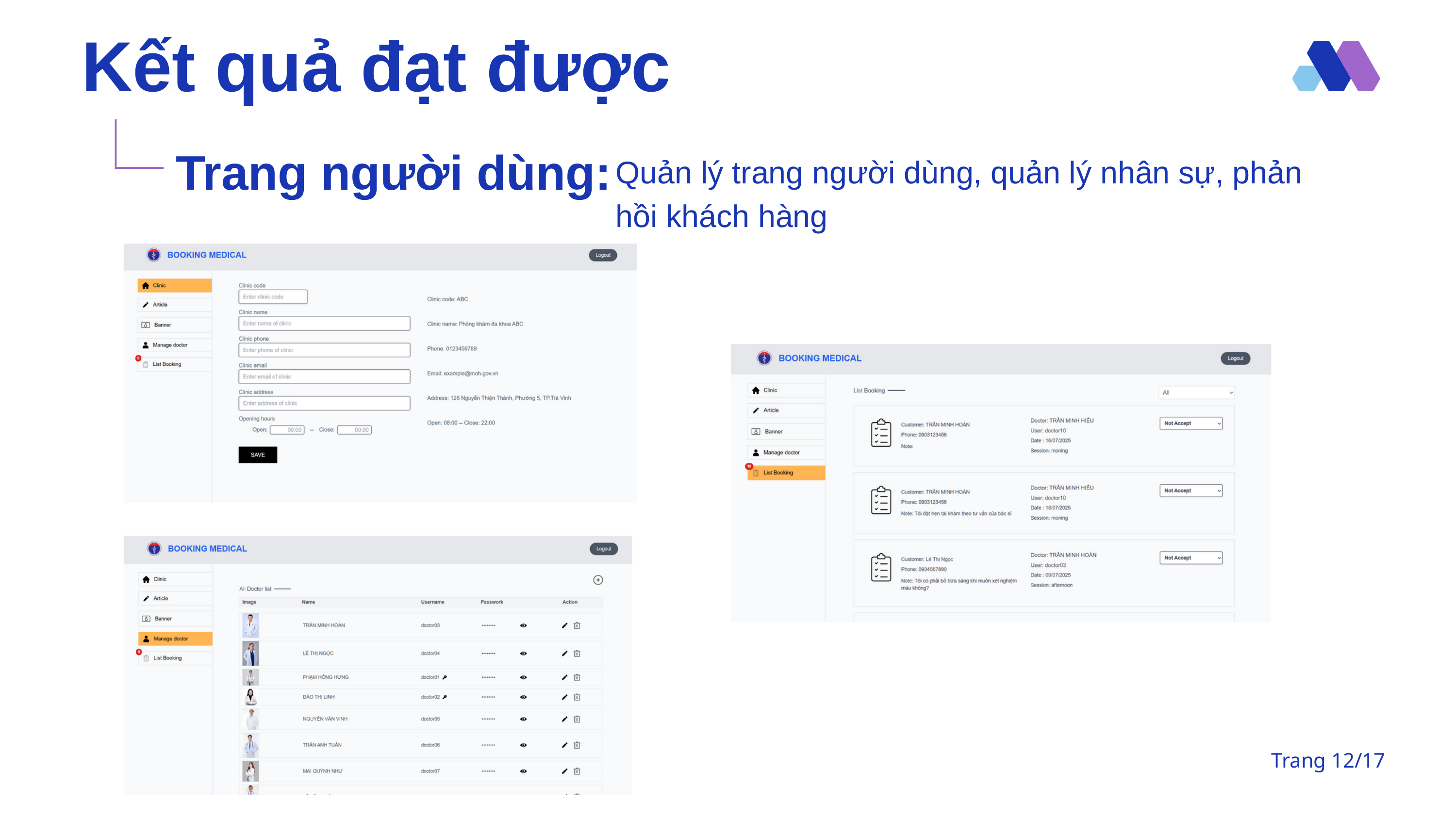

Kết quả đạt được

Trang người dùng:
Quản lý trang người dùng, quản lý nhân sự, phản hồi khách hàng

Trang 12/17